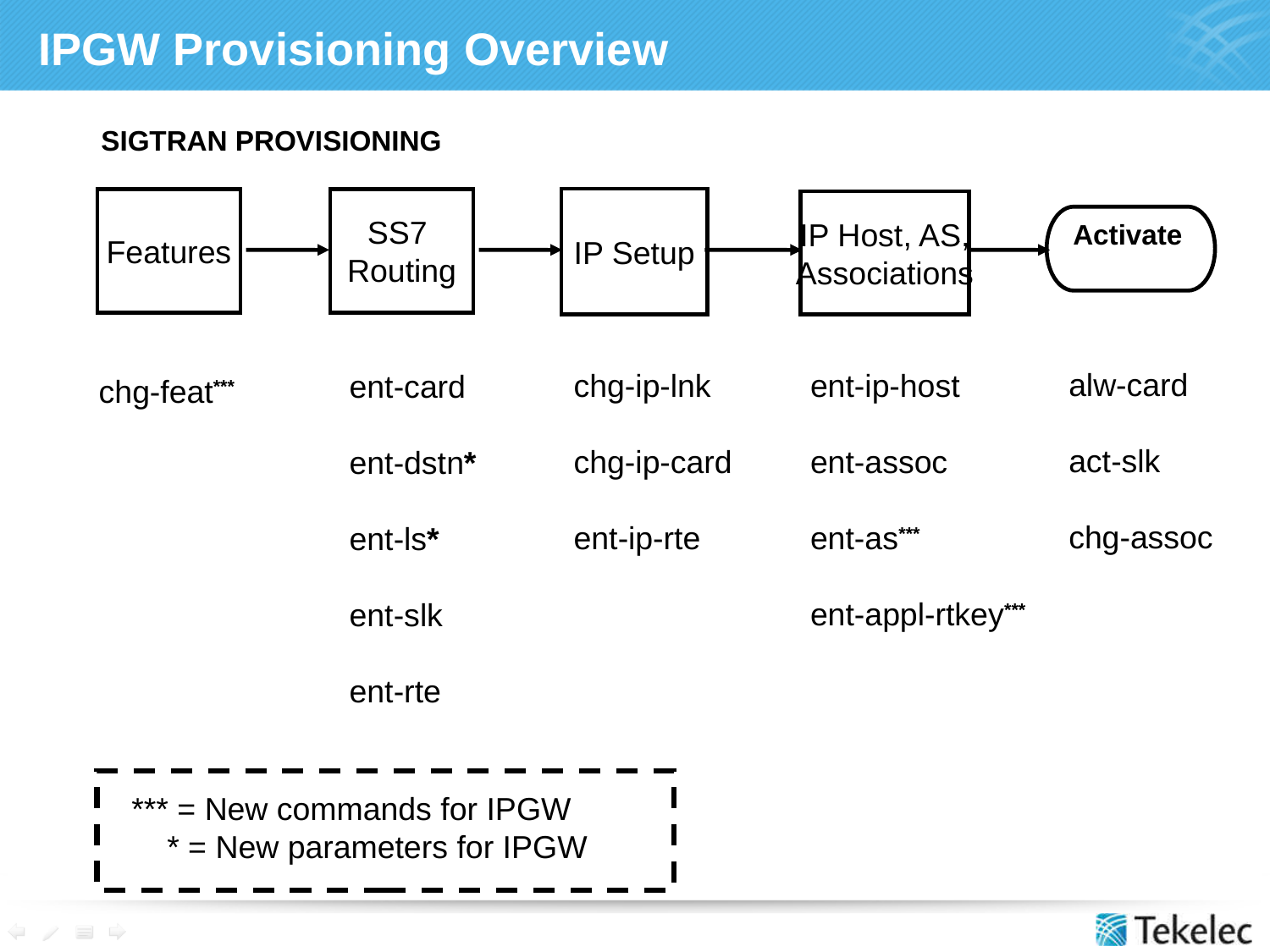

# IPGW Provisioning Overview
SIGTRAN PROVISIONING
IP Setup
Features
SS7
Routing
IP Host, AS,
Associations

Activate

alw-card

act-slk

chg-assoc

ent-ip-host

ent-assoc

ent-as***

ent-appl-rtkey***

chg-ip-lnk

chg-ip-card

ent-ip-rte

ent-card

ent-dstn*

ent-ls*

ent-slk

ent-rte
chg-feat***

*** = New commands for IPGW
    * = New parameters for IPGW